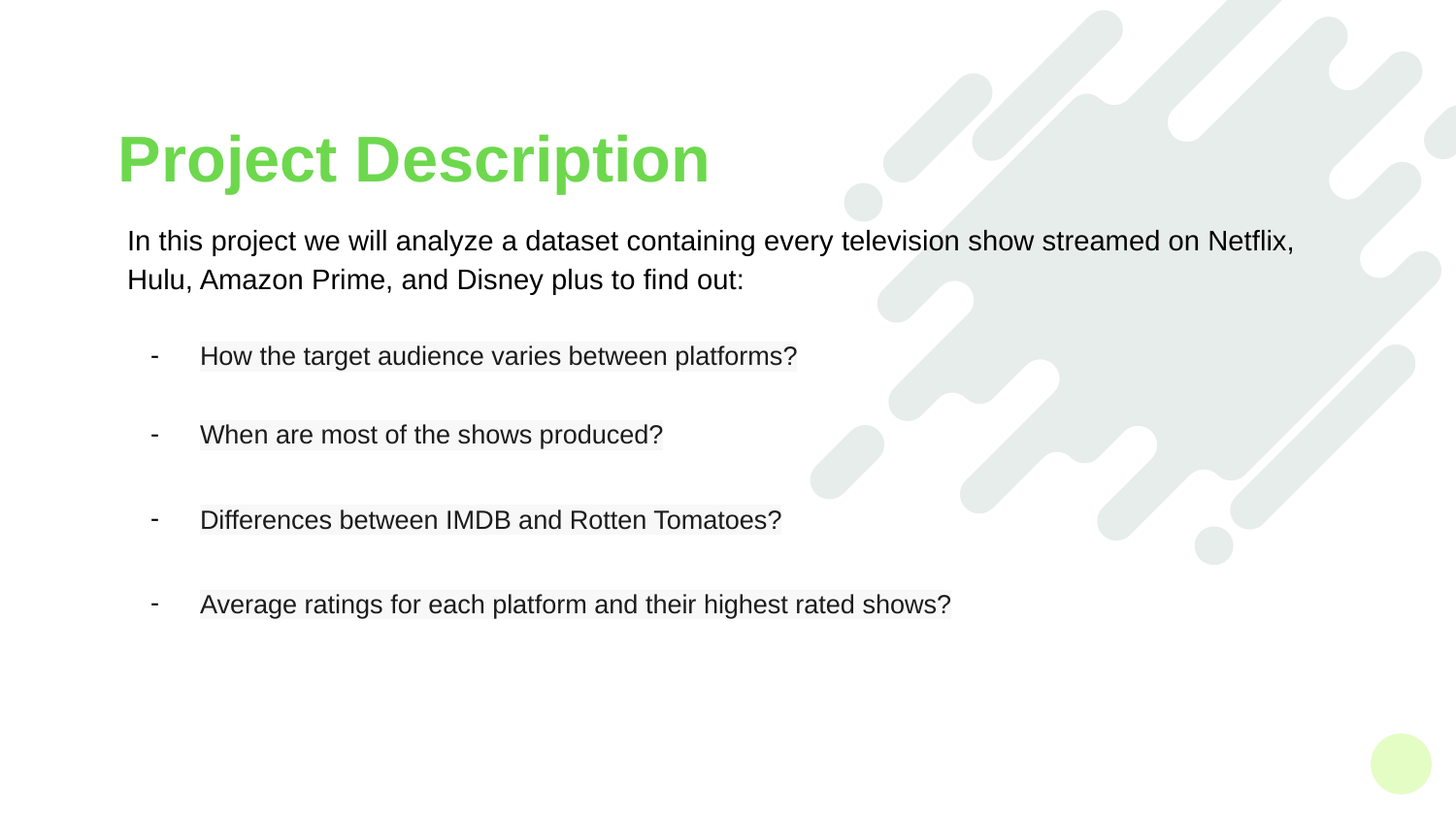

# Project Description
In this project we will analyze a dataset containing every television show streamed on Netflix, Hulu, Amazon Prime, and Disney plus to find out:

How the target audience varies between platforms?

When are most of the shows produced?

Differences between IMDB and Rotten Tomatoes?

Average ratings for each platform and their highest rated shows?